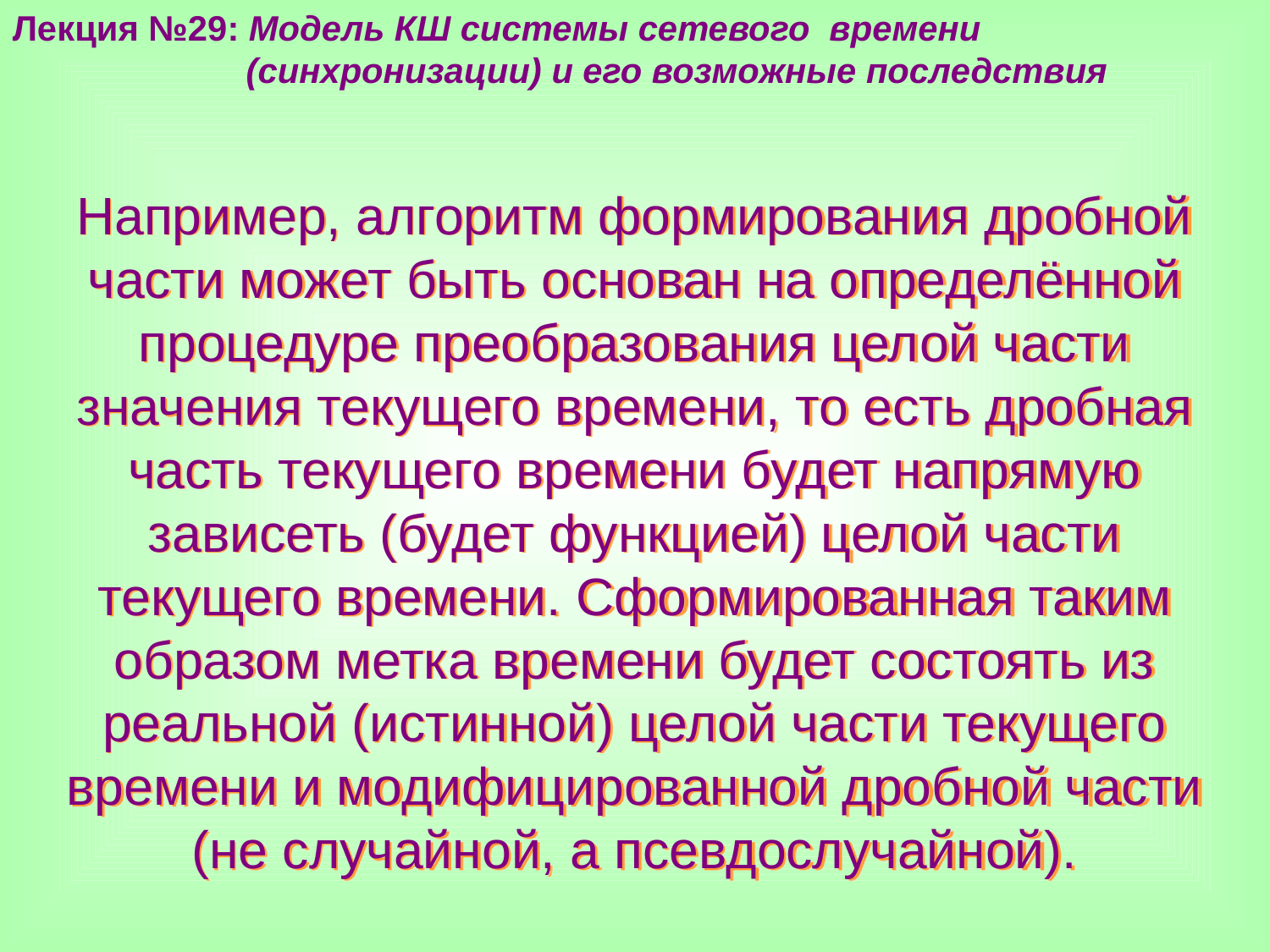

Лекция №29: Модель КШ системы сетевого  времени
                        (синхронизации) и его возможные последствия
Например, алгоритм формирования дробной части может быть основан на определённой процедуре преобразования целой части значения текущего времени, то есть дробная часть текущего времени будет напрямую зависеть (будет функцией) целой части текущего времени. Сформированная таким образом метка времени будет состоять из реальной (истинной) целой части текущего времени и модифицированной дробной части (не случайной, а псевдослучайной).